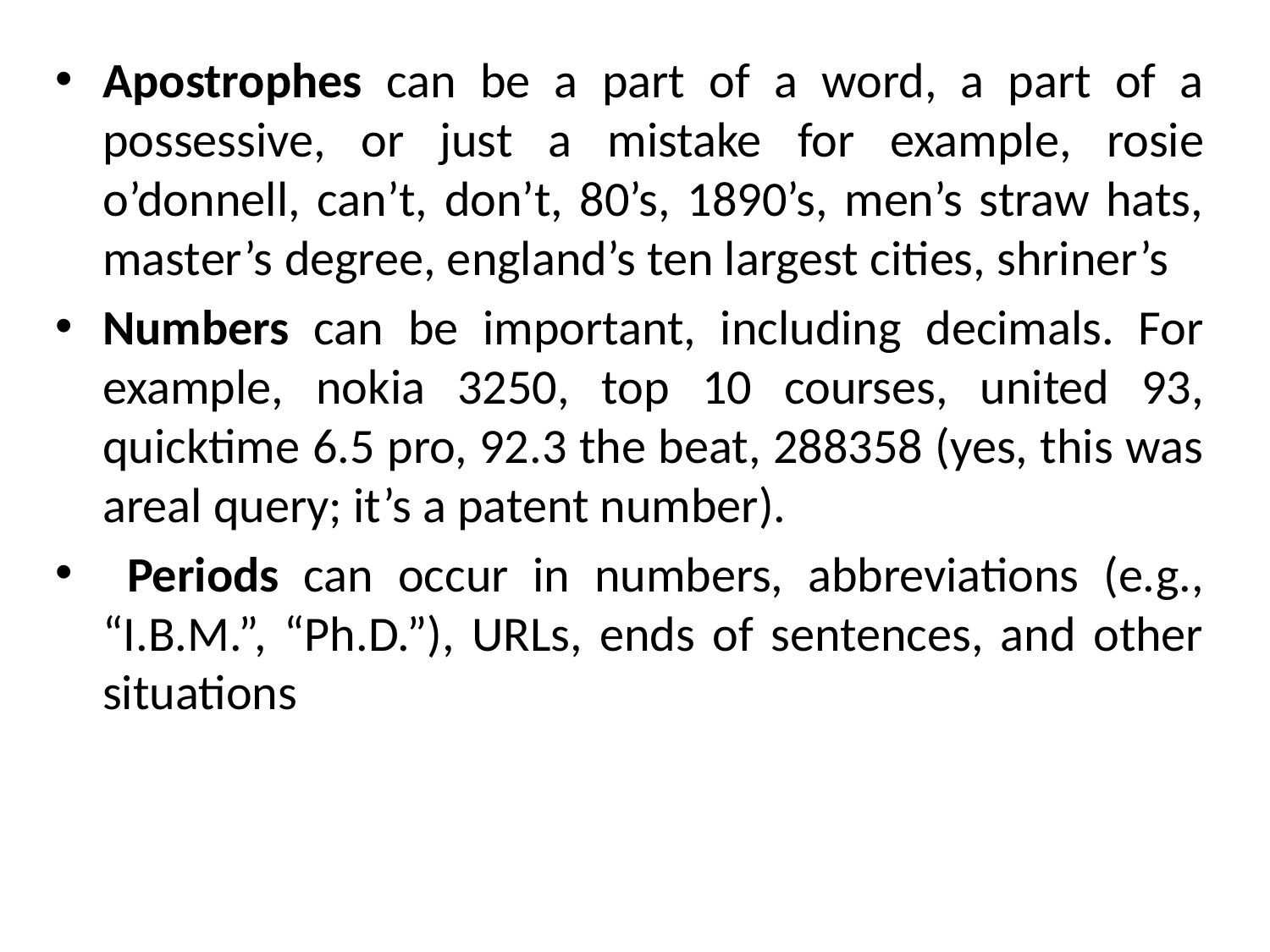

Apostrophes can be a part of a word, a part of a possessive, or just a mistake for example, rosie o’donnell, can’t, don’t, 80’s, 1890’s, men’s straw hats, master’s degree, england’s ten largest cities, shriner’s
Numbers can be important, including decimals. For example, nokia 3250, top 10 courses, united 93, quicktime 6.5 pro, 92.3 the beat, 288358 (yes, this was areal query; it’s a patent number).
 Periods can occur in numbers, abbreviations (e.g., “I.B.M.”, “Ph.D.”), URLs, ends of sentences, and other situations